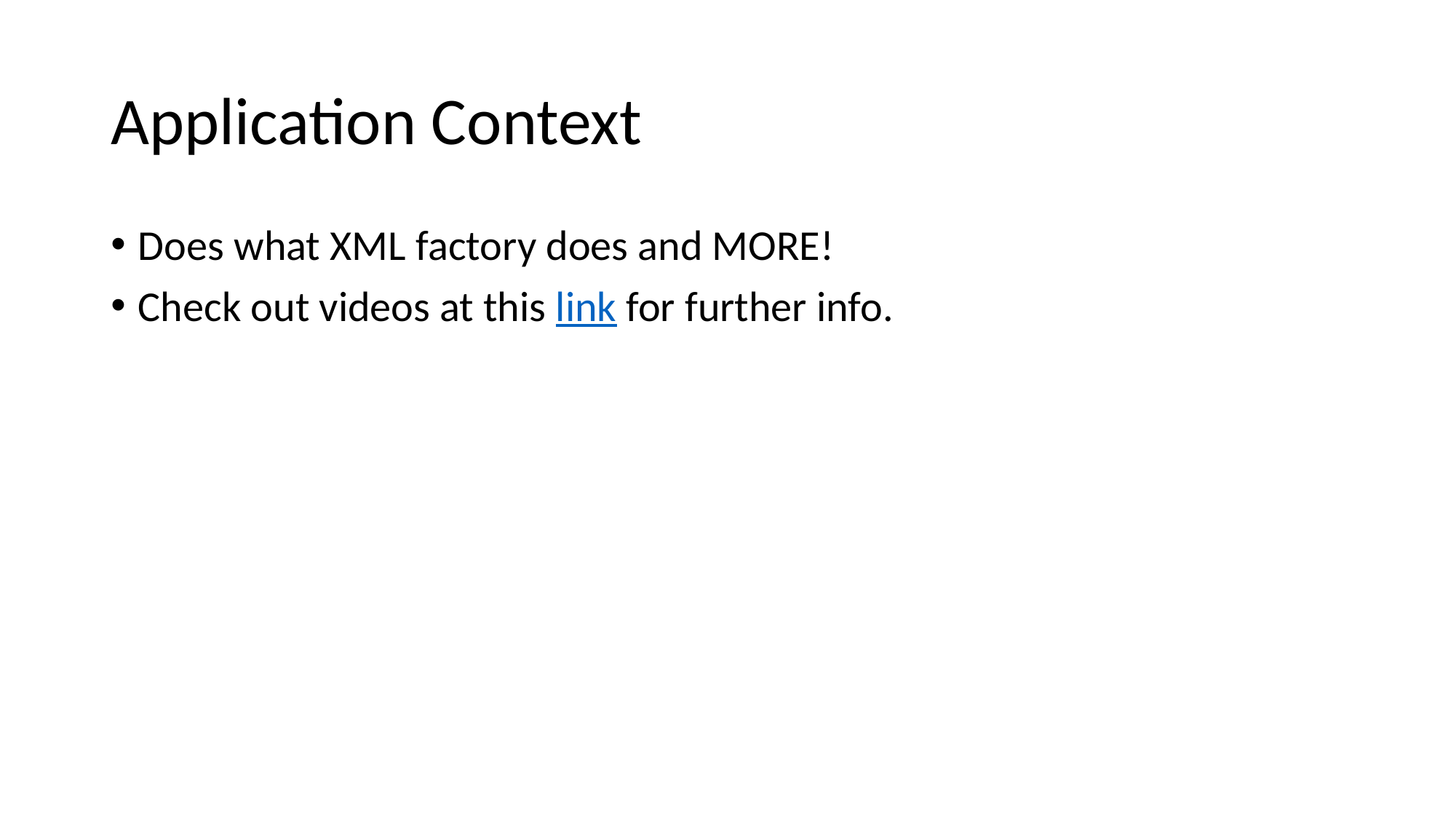

# Application Context
Does what XML factory does and MORE!
Check out videos at this link for further info.